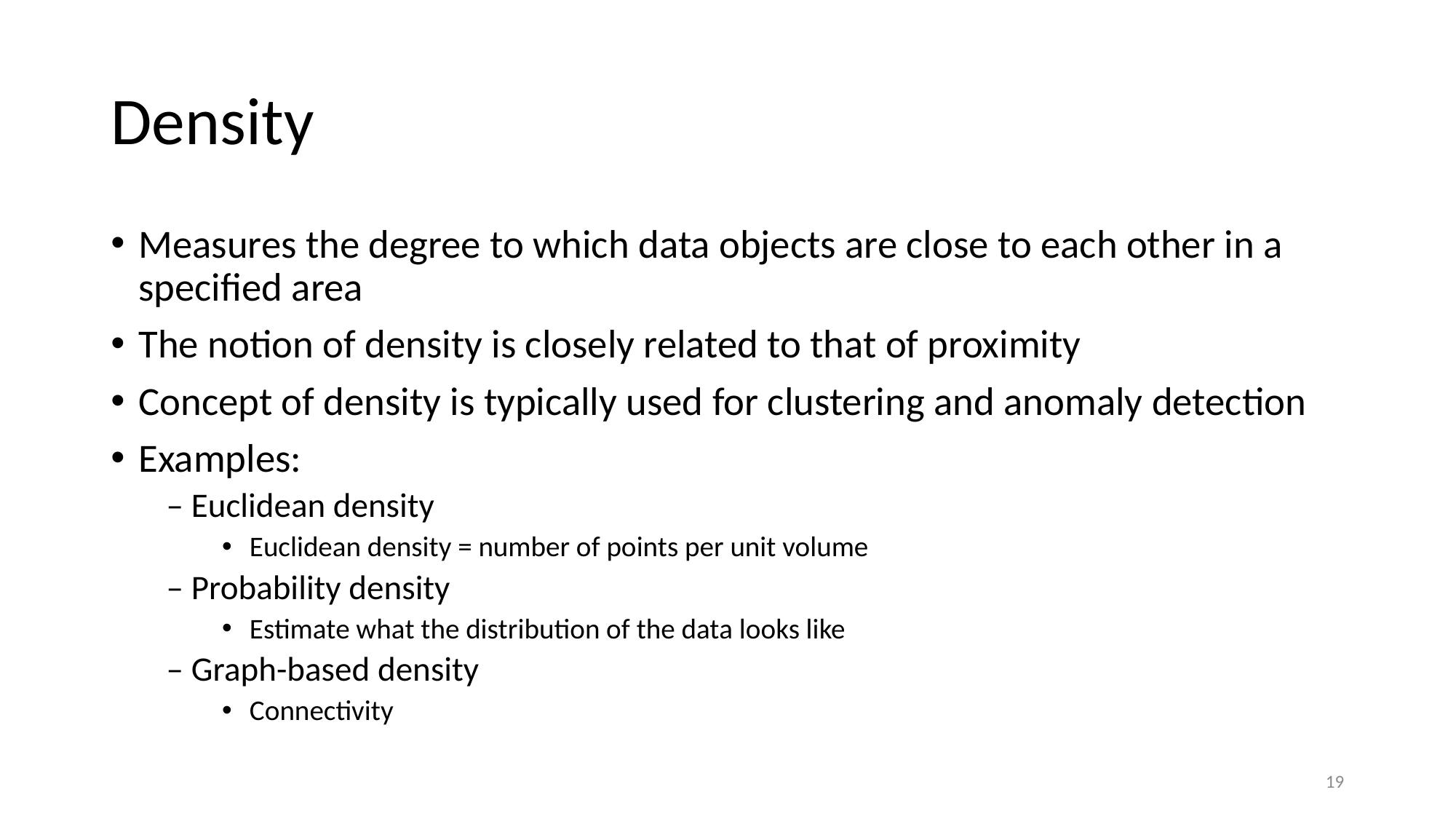

# Density
Measures the degree to which data objects are close to each other in a specified area
The notion of density is closely related to that of proximity
Concept of density is typically used for clustering and anomaly detection
Examples:
– Euclidean density
Euclidean density = number of points per unit volume
– Probability density
Estimate what the distribution of the data looks like
– Graph-based density
Connectivity
19